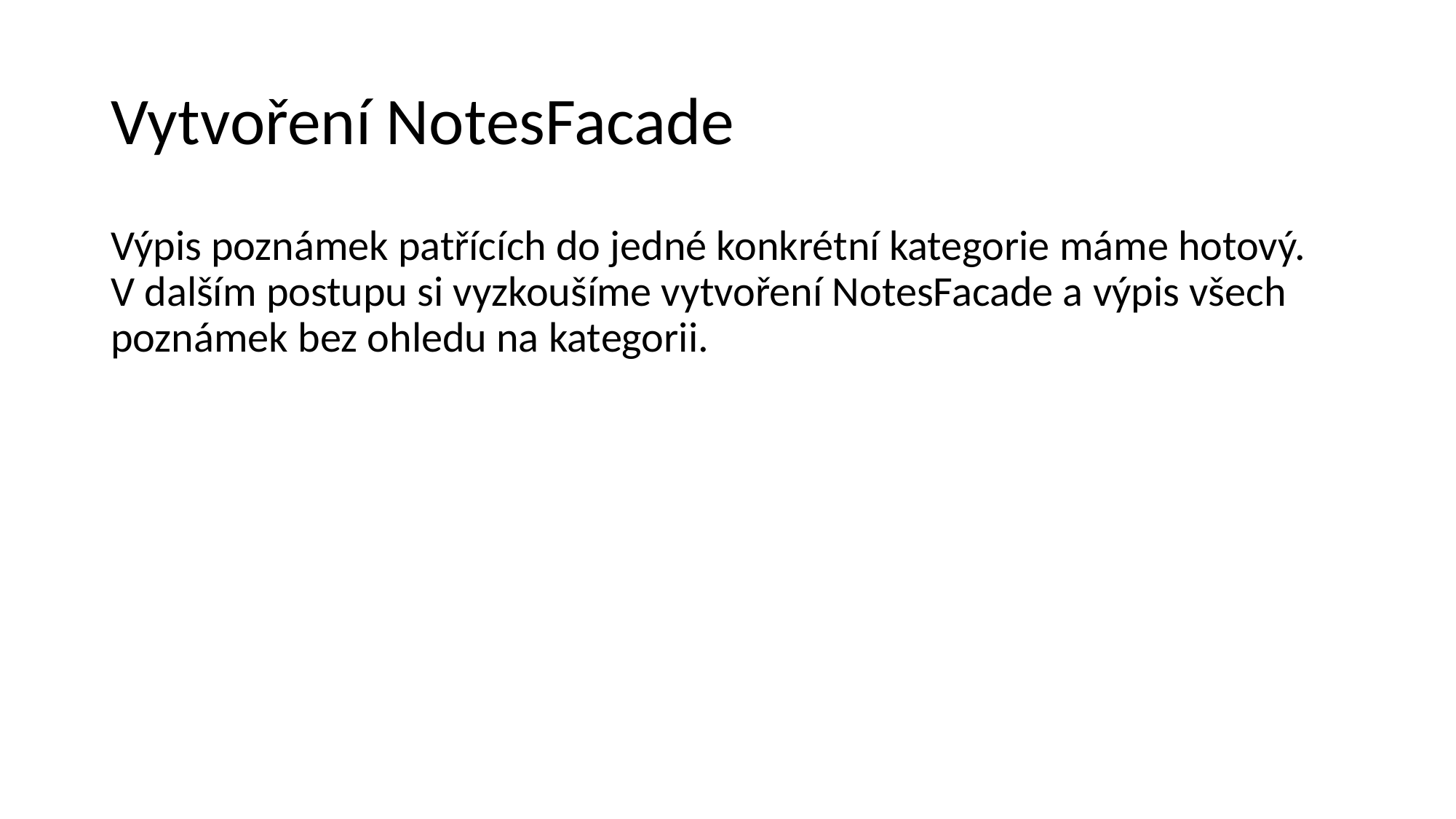

# Vytvoření NotesFacade
Výpis poznámek patřících do jedné konkrétní kategorie máme hotový.
V dalším postupu si vyzkoušíme vytvoření NotesFacade a výpis všech poznámek bez ohledu na kategorii.